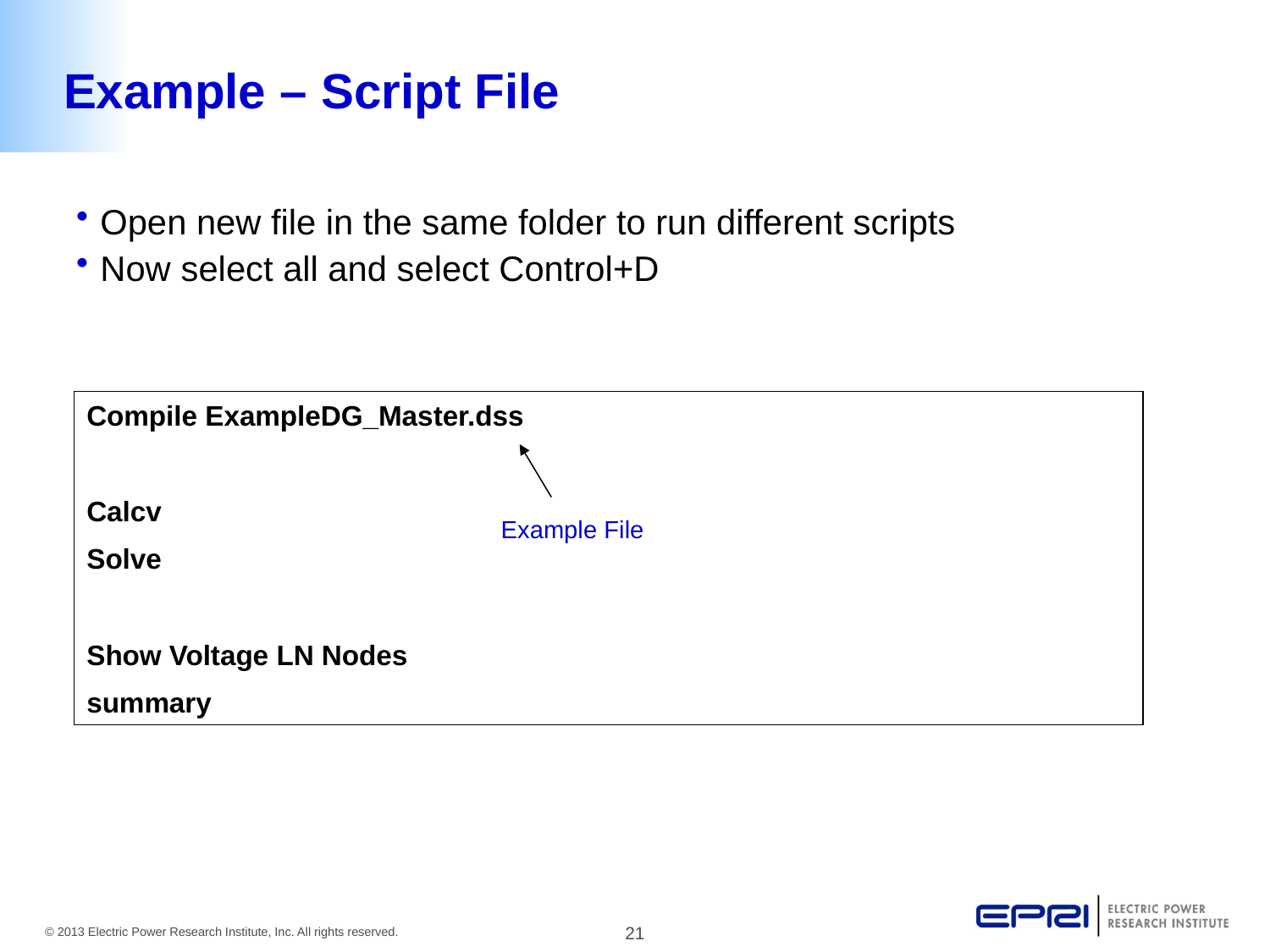

# Example – Script File
Open new file in the same folder to run different scripts
Now select all and select Control+D
Compile ExampleDG_Master.dss

Calcv
Solve

Show Voltage LN Nodes
summary

Example File